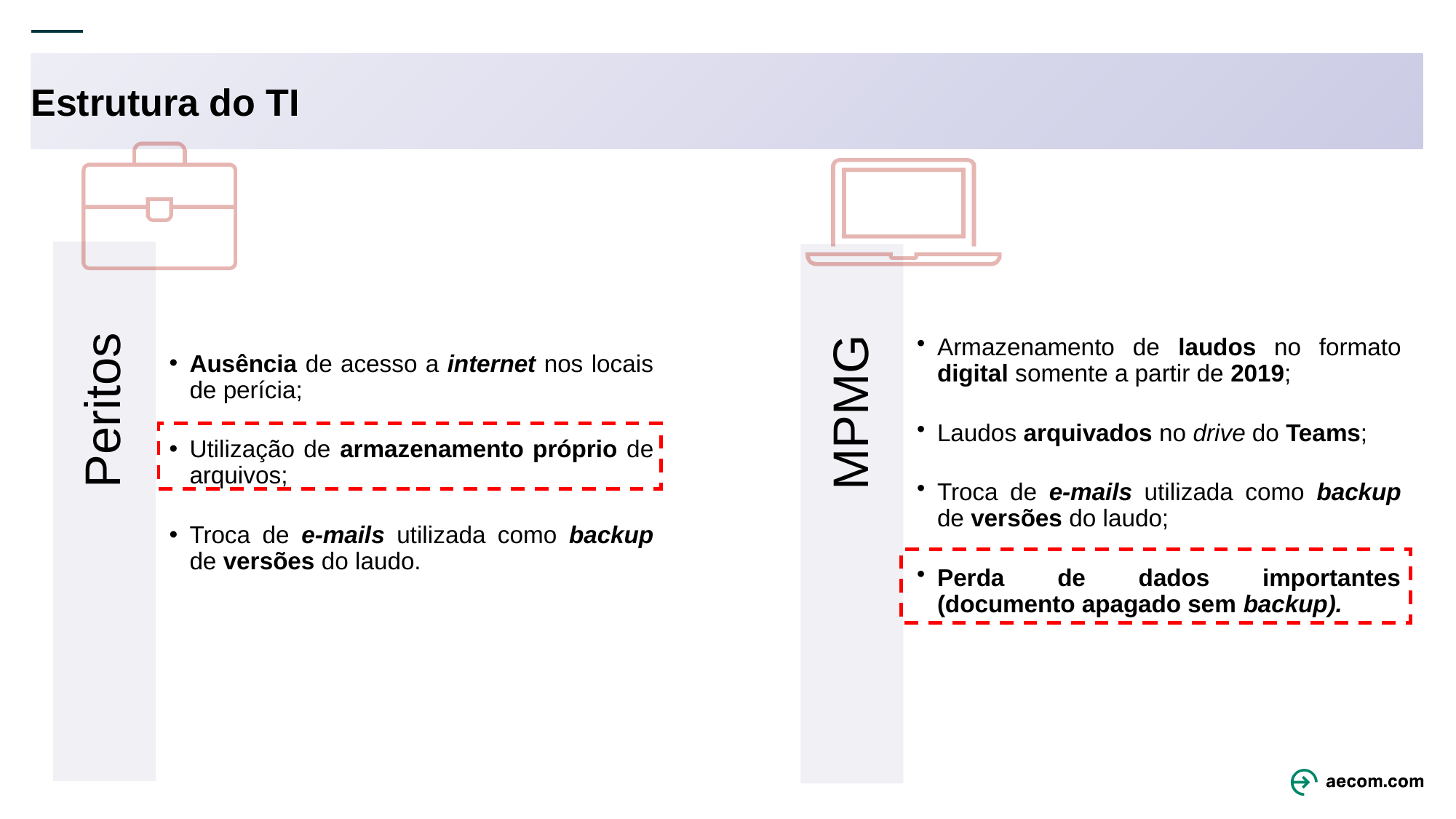

Estrutura do TI
Peritos

Ausência de acesso a internet nos locais de perícia;

Utilização de armazenamento próprio de arquivos;

Troca de e-mails utilizada como backup de versões do laudo.
MPMG
Armazenamento de laudos no formato digital somente a partir de 2019;

Laudos arquivados no drive do Teams;

Troca de e-mails utilizada como backup de versões do laudo;

Perda de dados importantes (documento apagado sem backup).